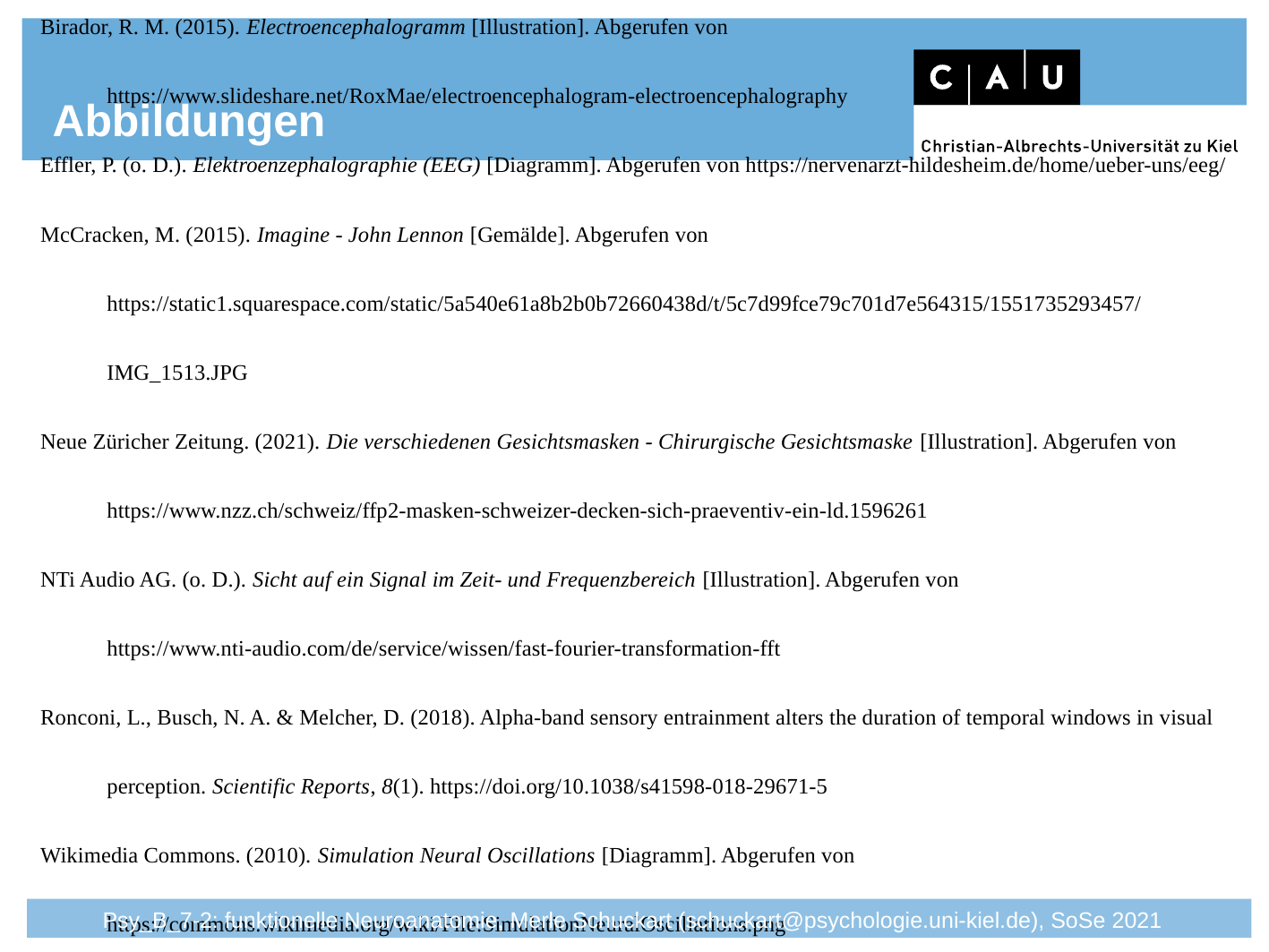

# Abbildungen
Birador, R. M. (2015). Electroencephalogramm [Illustration]. Abgerufen von https://www.slideshare.net/RoxMae/electroencephalogram-electroencephalography
Effler, P. (o. D.). Elektroenzephalographie (EEG) [Diagramm]. Abgerufen von https://nervenarzt-hildesheim.de/home/ueber-uns/eeg/
McCracken, M. (2015). Imagine - John Lennon [Gemälde]. Abgerufen von https://static1.squarespace.com/static/5a540e61a8b2b0b72660438d/t/5c7d99fce79c701d7e564315/1551735293457/IMG_1513.JPG
Neue Züricher Zeitung. (2021). Die verschiedenen Gesichtsmasken - Chirurgische Gesichtsmaske [Illustration]. Abgerufen von https://www.nzz.ch/schweiz/ffp2-masken-schweizer-decken-sich-praeventiv-ein-ld.1596261
NTi Audio AG. (o. D.). Sicht auf ein Signal im Zeit- und Frequenzbereich [Illustration]. Abgerufen von https://www.nti-audio.com/de/service/wissen/fast-fourier-transformation-fft
Ronconi, L., Busch, N. A. & Melcher, D. (2018). Alpha-band sensory entrainment alters the duration of temporal windows in visual perception. Scientific Reports, 8(1). https://doi.org/10.1038/s41598-018-29671-5
Wikimedia Commons. (2010). Simulation Neural Oscillations [Diagramm]. Abgerufen von https://commons.wikimedia.org/wiki/File:SimulationNeuralOscillations.png
Wikimedia Commons. (2011). Alexander Scriabins key-color association [Illustration]. Abgerufen von https://de.wikipedia.org/wiki/Syn%C3%A4sthesie#/media/Datei:Scriabin-Circle.svg
25
Psy_B_7-2: funktionelle Neuroanatomie, Merle Schuckart (schuckart@psychologie.uni-kiel.de), SoSe 2021